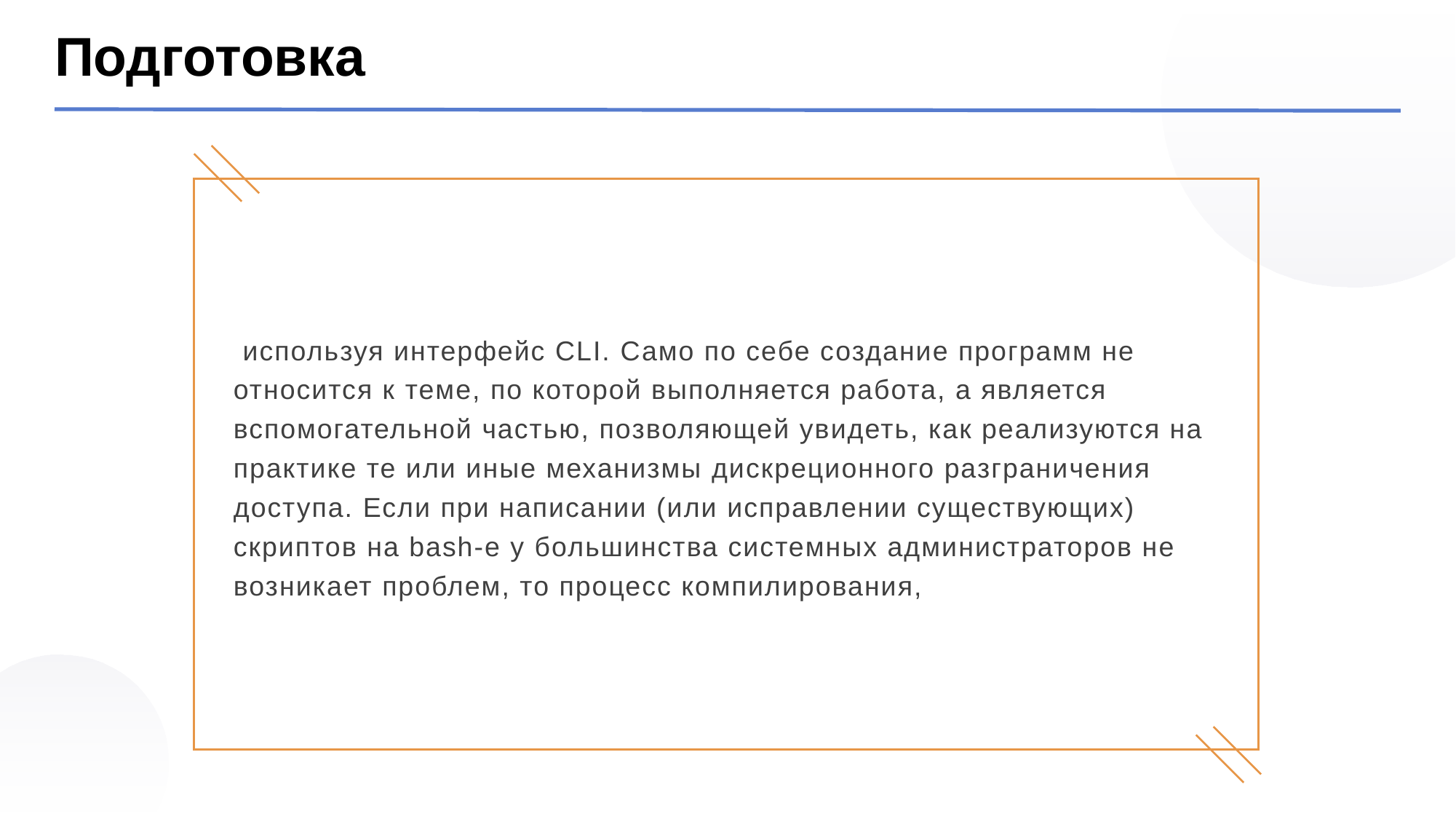

Подготовка

 используя интерфейс CLI. Само по себе создание программ не относится к теме, по которой выполняется работа, а является вспомогательной частью, позволяющей увидеть, как реализуются на практике те или иные механизмы дискреционного разграничения доступа. Если при написании (или исправлении существующих) скриптов на bash-e у большинства системных администраторов не возникает проблем, то процесс компилирования,